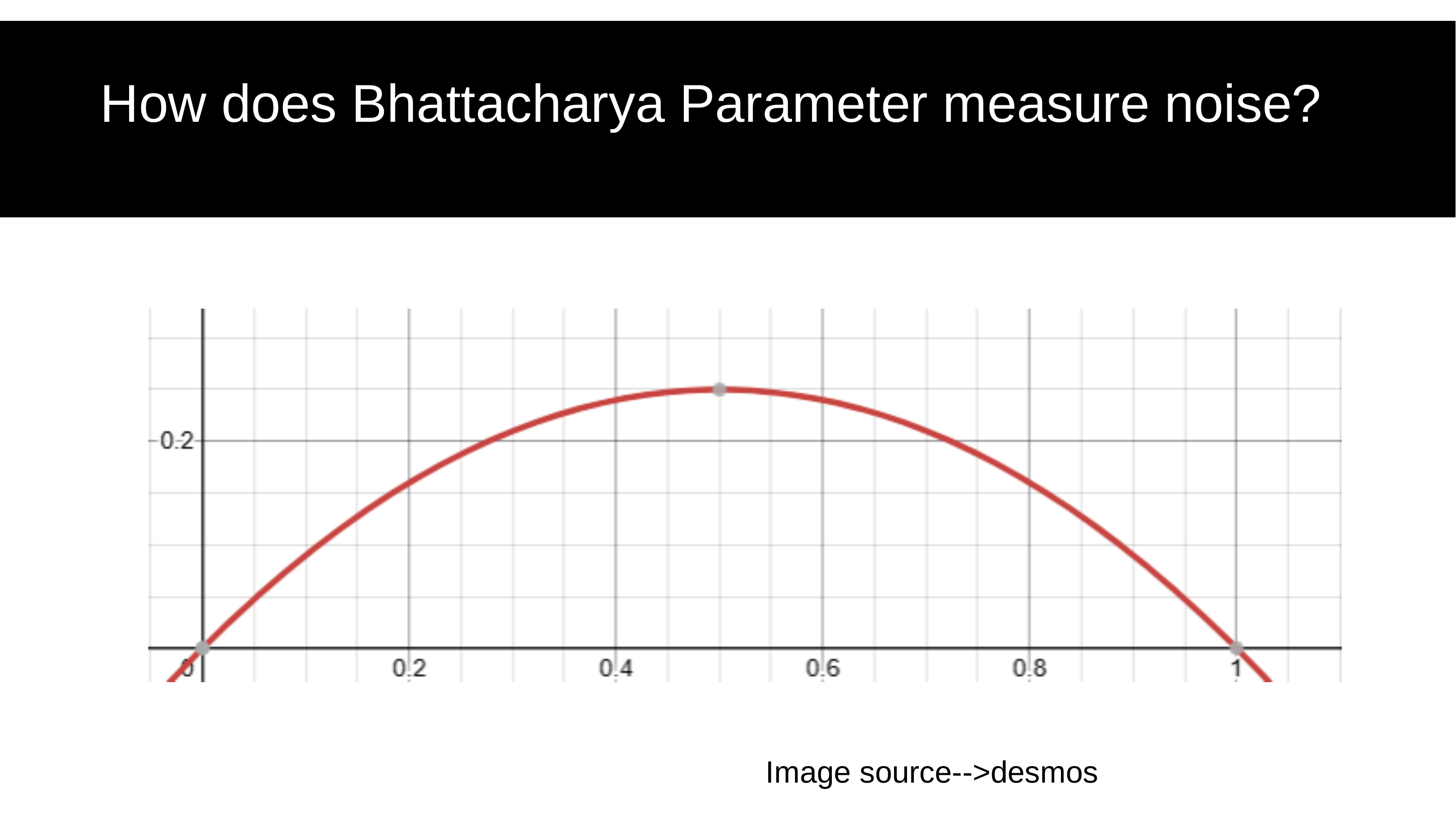

How does Bhattacharya Parameter measure noise?

Image source-->desmos